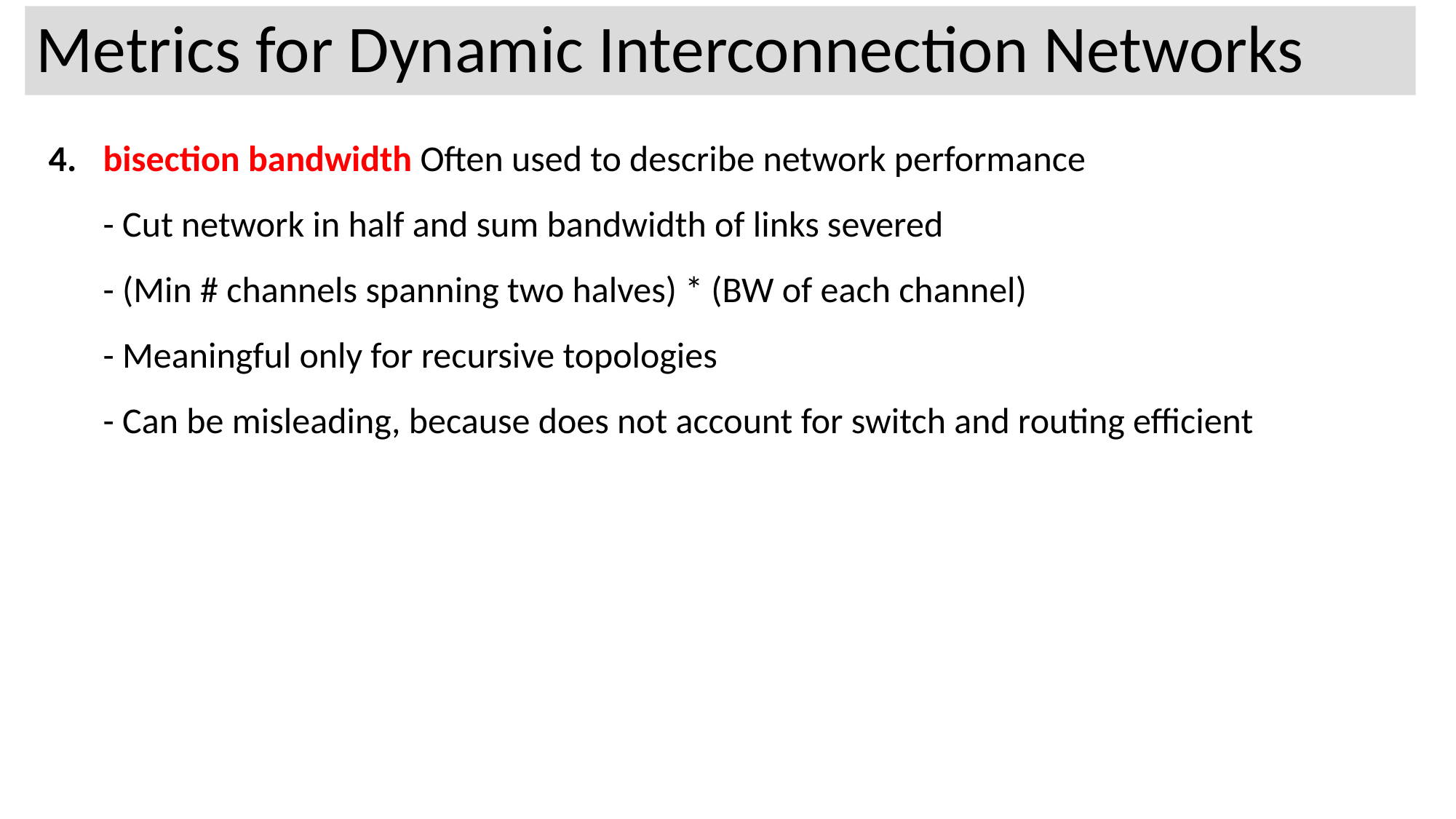

# Metrics for Dynamic Interconnection Networks
bisection bandwidth Often used to describe network performance
- Cut network in half and sum bandwidth of links severed
- (Min # channels spanning two halves) * (BW of each channel)
- Meaningful only for recursive topologies
- Can be misleading, because does not account for switch and routing efficient